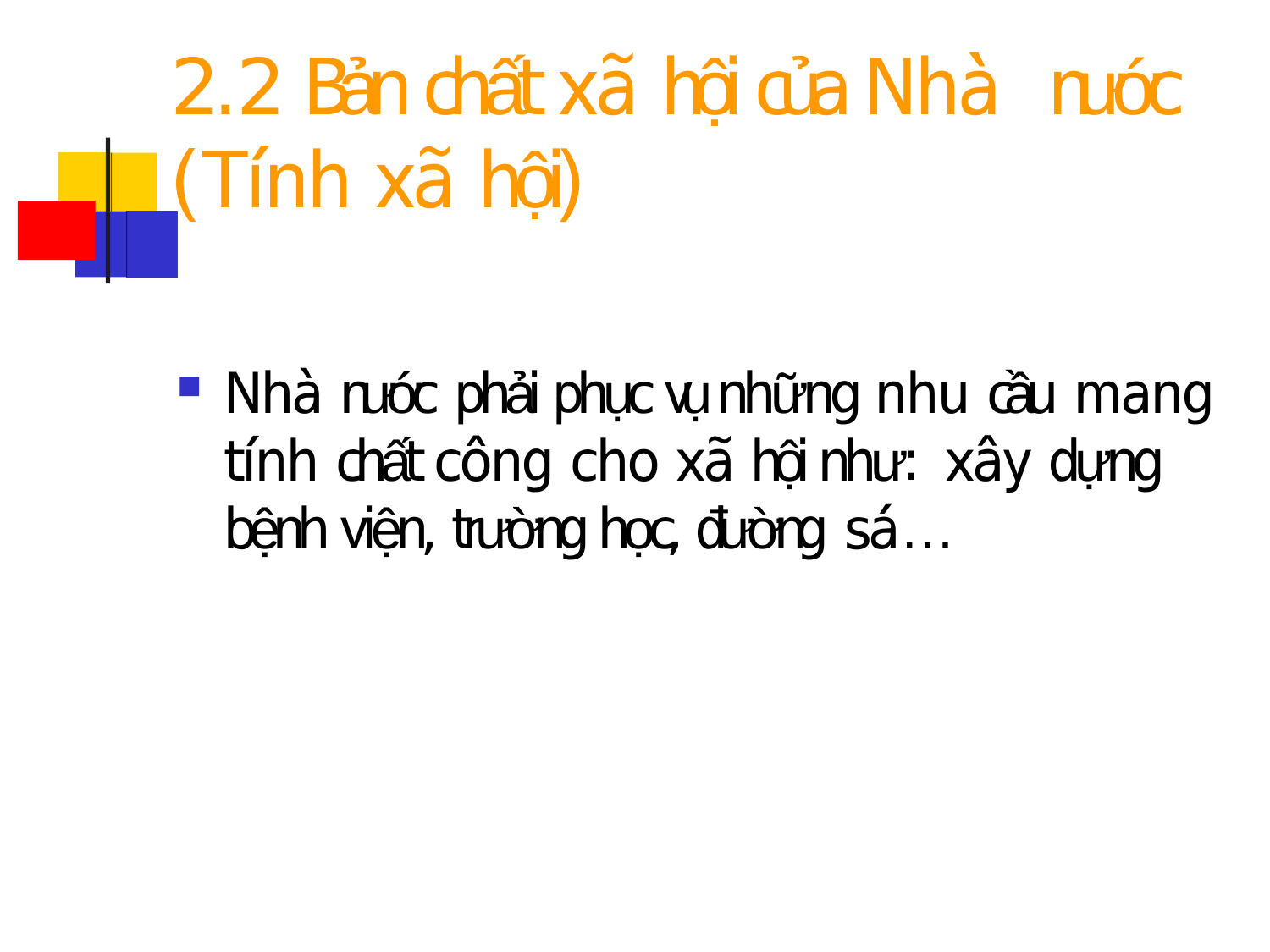

# 2.2 Bản chất xã hội của Nhà  nước (Tính xã hội)
Nhà nước phải phục vụ những nhu cầu  mang tính chất công cho xã hội như:  xây dựng bệnh viện, trường học, đường  sá…